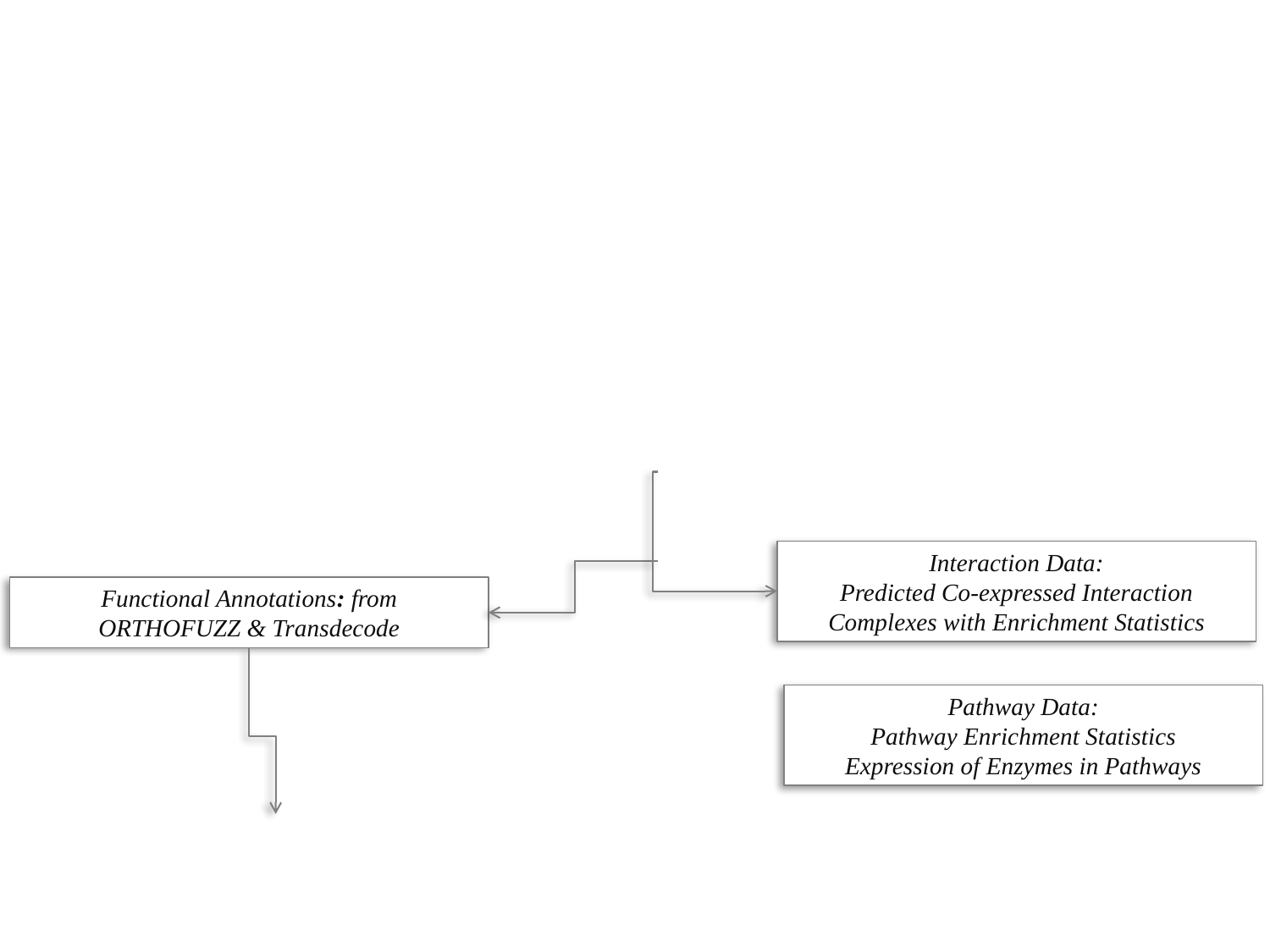

#
Interaction Data:
Predicted Co-expressed Interaction Complexes with Enrichment Statistics
Functional Annotations: from
ORTHOFUZZ & Transdecode
Pathway Data:
Pathway Enrichment Statistics
Expression of Enzymes in Pathways